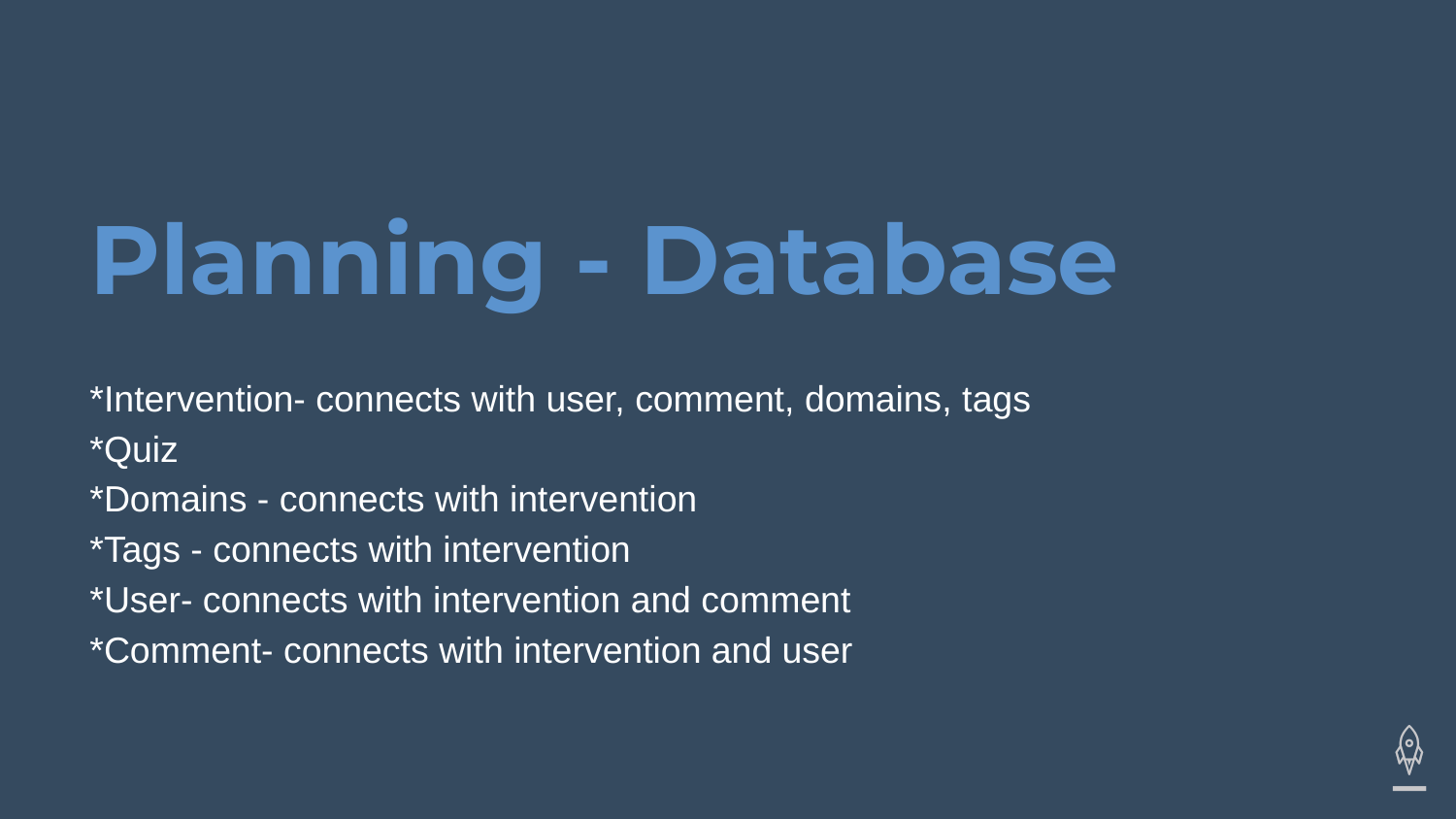

# Planning - Database
*Intervention- connects with user, comment, domains, tags
*Quiz
*Domains - connects with intervention
*Tags - connects with intervention
*User- connects with intervention and comment
*Comment- connects with intervention and user